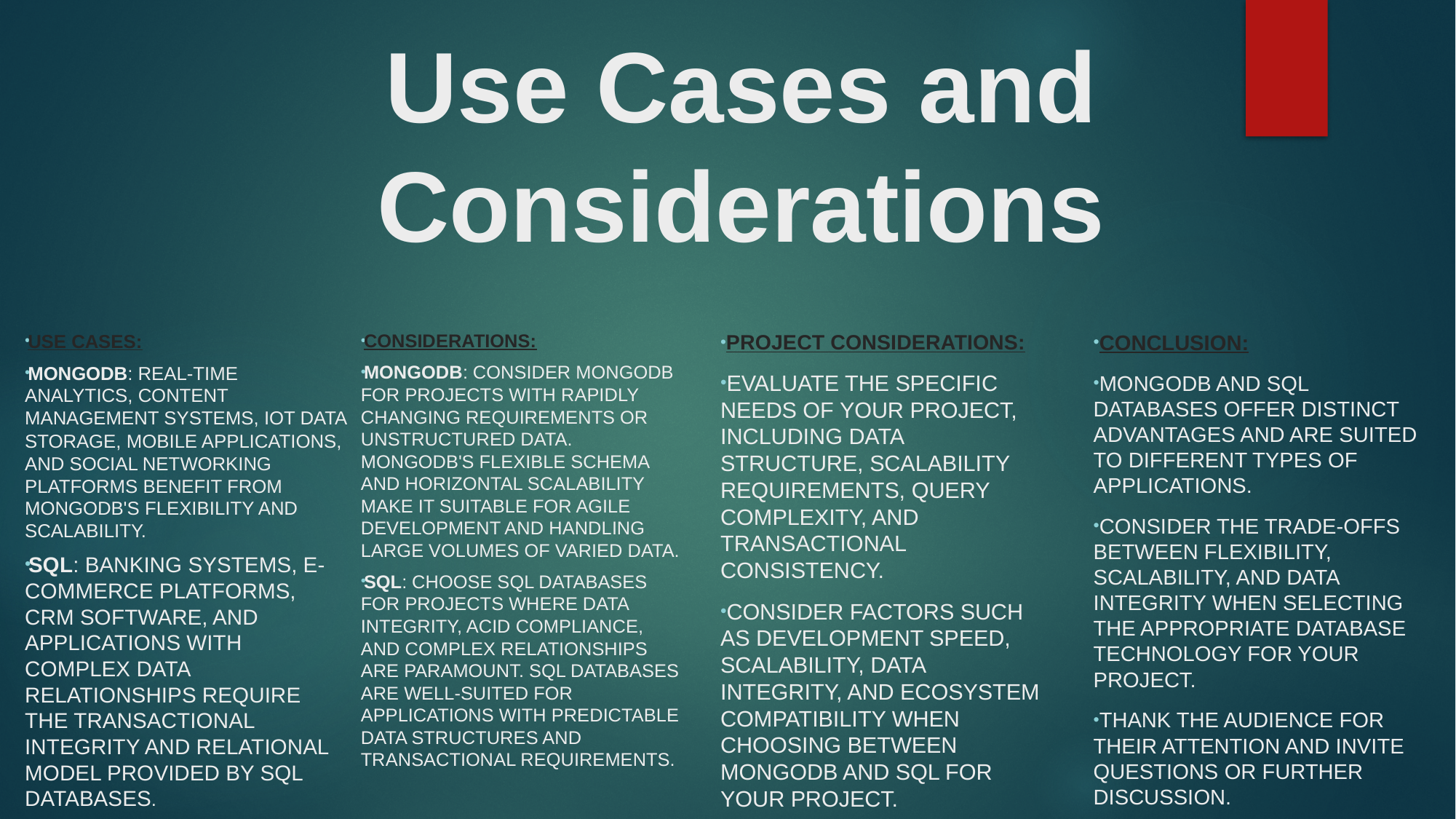

# Use Cases and Considerations
Use Cases:
MongoDB: Real-time analytics, content management systems, IoT data storage, mobile applications, and social networking platforms benefit from MongoDB's flexibility and scalability.
SQL: Banking systems, e-commerce platforms, CRM software, and applications with complex data relationships require the transactional integrity and relational model provided by SQL databases.
Considerations:
MongoDB: Consider MongoDB for projects with rapidly changing requirements or unstructured data. MongoDB's flexible schema and horizontal scalability make it suitable for agile development and handling large volumes of varied data.
SQL: Choose SQL databases for projects where data integrity, ACID compliance, and complex relationships are paramount. SQL databases are well-suited for applications with predictable data structures and transactional requirements.
Project Considerations:
Evaluate the specific needs of your project, including data structure, scalability requirements, query complexity, and transactional consistency.
Consider factors such as development speed, scalability, data integrity, and ecosystem compatibility when choosing between MongoDB and SQL for your project.
Conclusion:
MongoDB and SQL databases offer distinct advantages and are suited to different types of applications.
Consider the trade-offs between flexibility, scalability, and data integrity when selecting the appropriate database technology for your project.
Thank the audience for their attention and invite questions or further discussion.